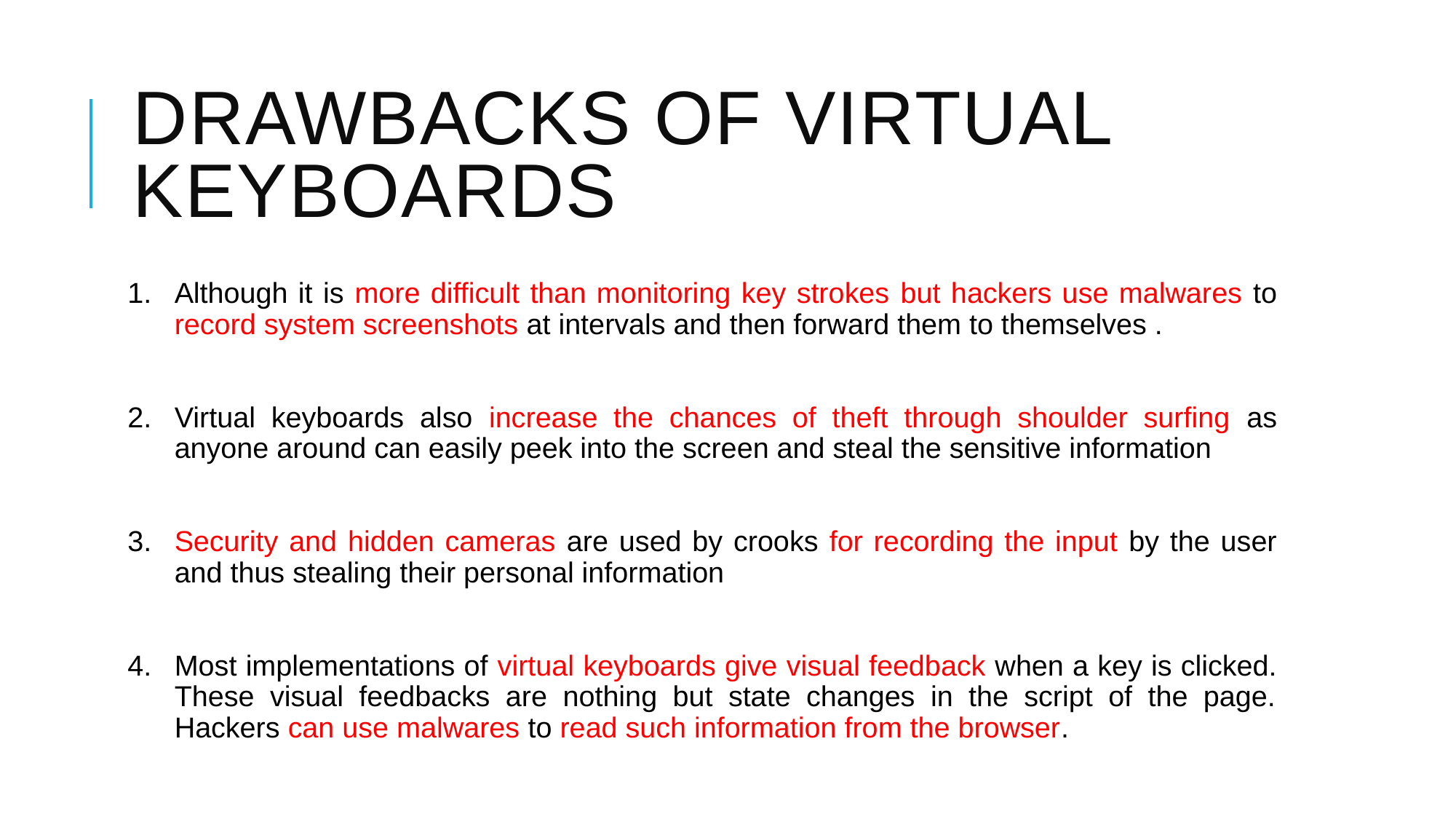

# DRAWBACKS of virtual keyboards
Although it is more difficult than monitoring key strokes but hackers use malwares to record system screenshots at intervals and then forward them to themselves .

Virtual keyboards also increase the chances of theft through shoulder surfing as anyone around can easily peek into the screen and steal the sensitive information

Security and hidden cameras are used by crooks for recording the input by the user and thus stealing their personal information

Most implementations of virtual keyboards give visual feedback when a key is clicked. These visual feedbacks are nothing but state changes in the script of the page. Hackers can use malwares to read such information from the browser.